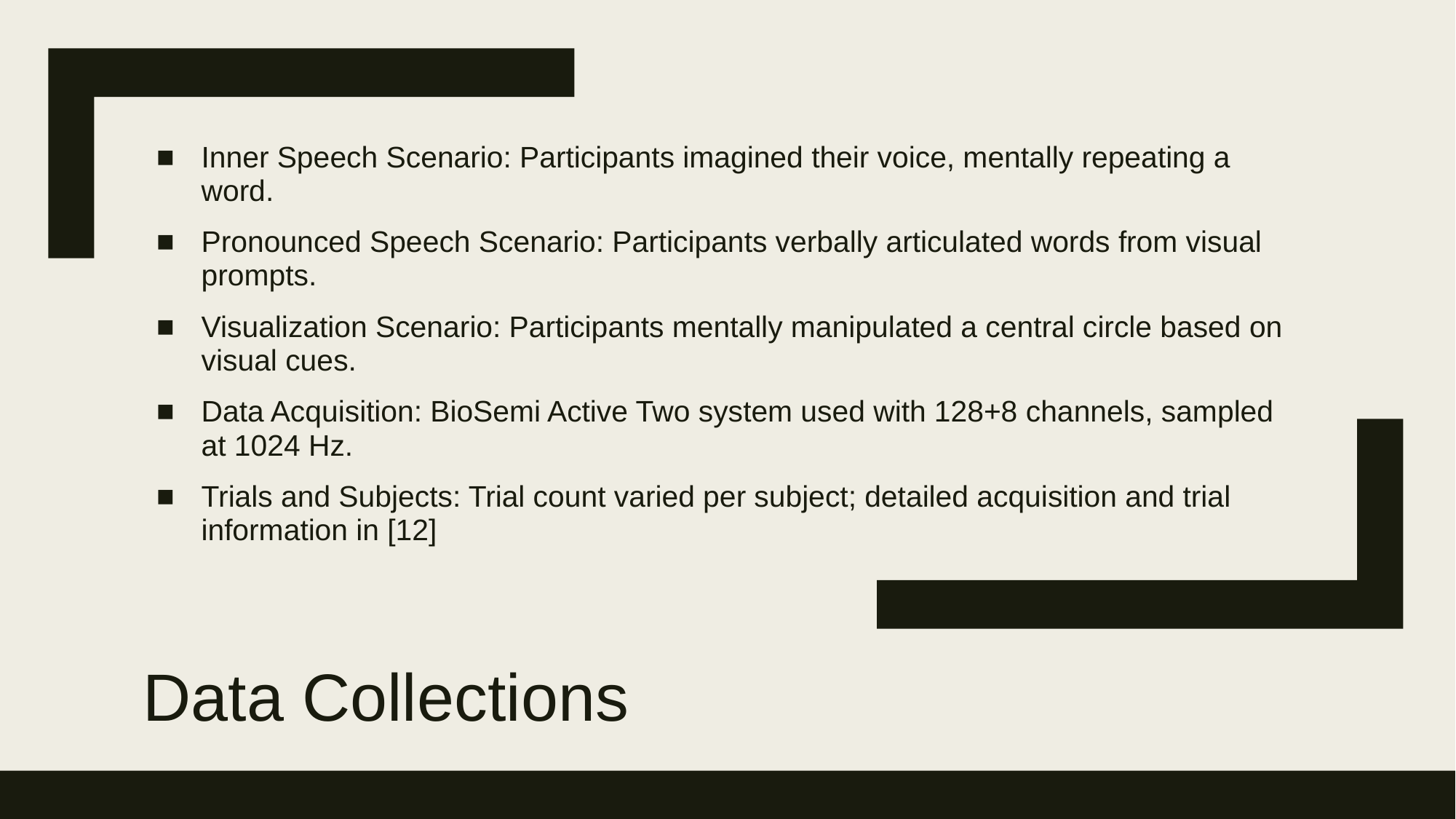

Inner Speech Scenario: Participants imagined their voice, mentally repeating a word.
Pronounced Speech Scenario: Participants verbally articulated words from visual prompts.
Visualization Scenario: Participants mentally manipulated a central circle based on visual cues.
Data Acquisition: BioSemi Active Two system used with 128+8 channels, sampled at 1024 Hz.
Trials and Subjects: Trial count varied per subject; detailed acquisition and trial information in [12]

# Data Collections